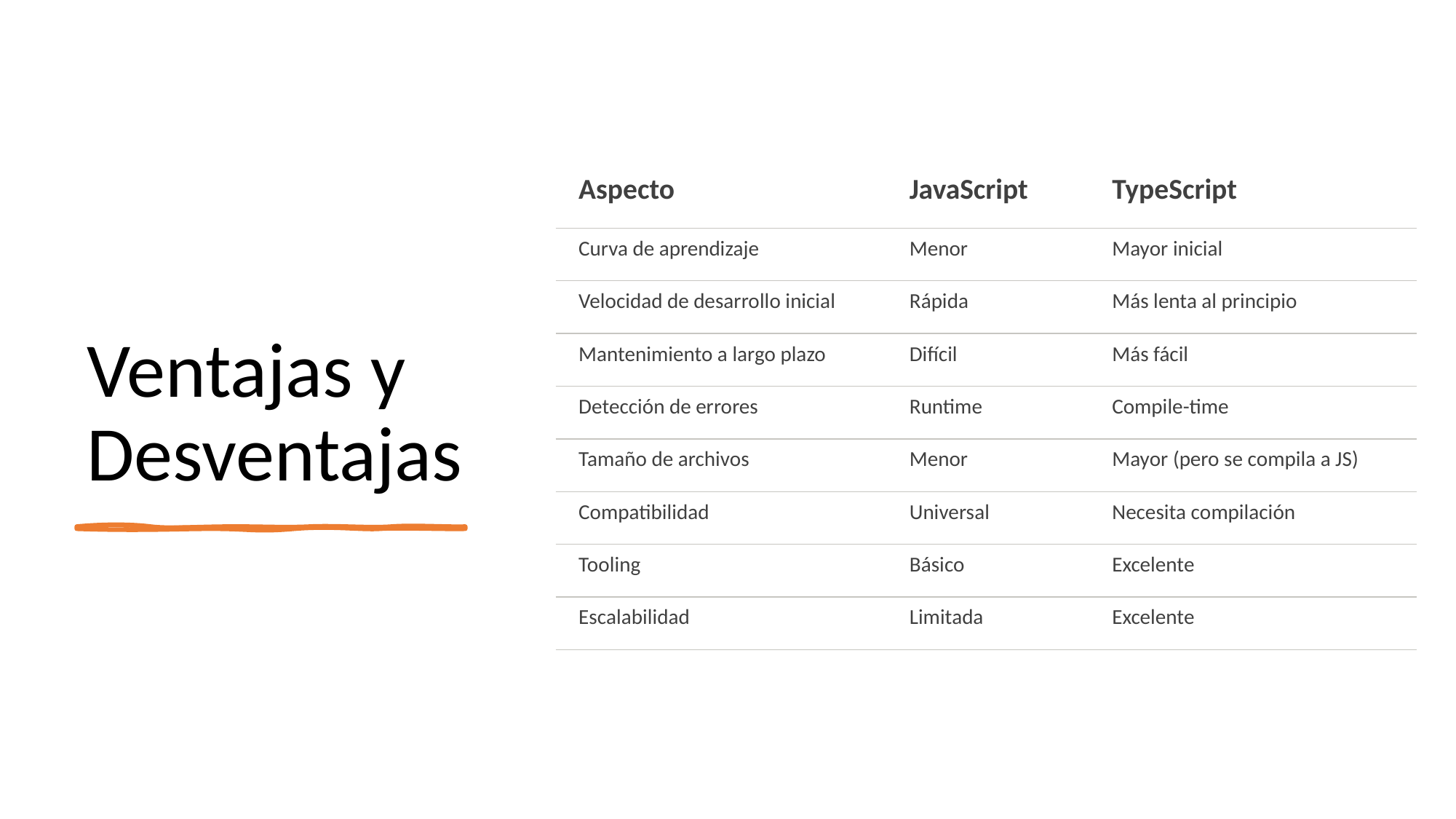

# Ventajas y Desventajas
| Aspecto | JavaScript | TypeScript |
| --- | --- | --- |
| Curva de aprendizaje | Menor | Mayor inicial |
| Velocidad de desarrollo inicial | Rápida | Más lenta al principio |
| Mantenimiento a largo plazo | Difícil | Más fácil |
| Detección de errores | Runtime | Compile-time |
| Tamaño de archivos | Menor | Mayor (pero se compila a JS) |
| Compatibilidad | Universal | Necesita compilación |
| Tooling | Básico | Excelente |
| Escalabilidad | Limitada | Excelente |